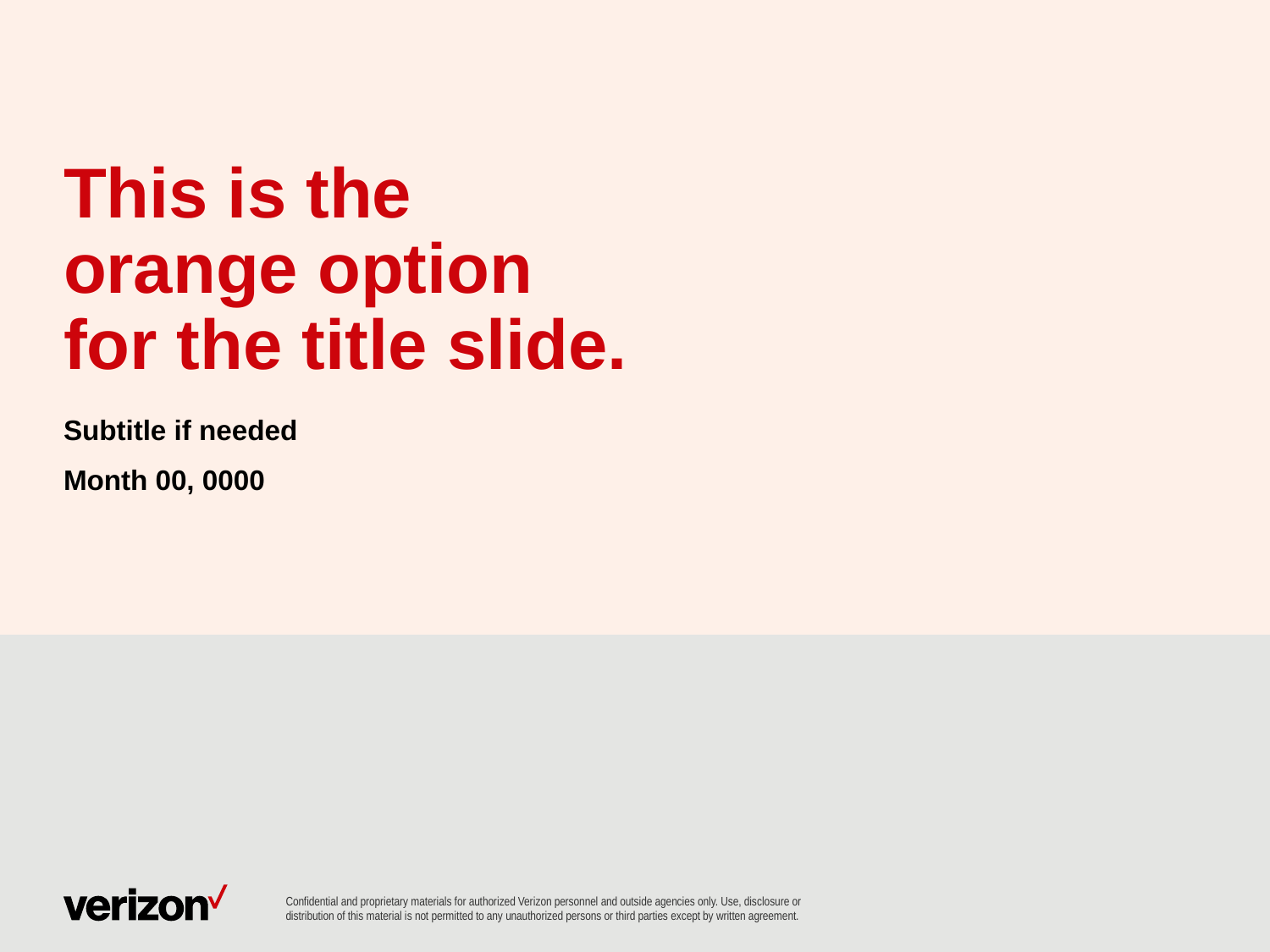

# This is the orange option for the title slide.
Subtitle if needed
Month 00, 0000